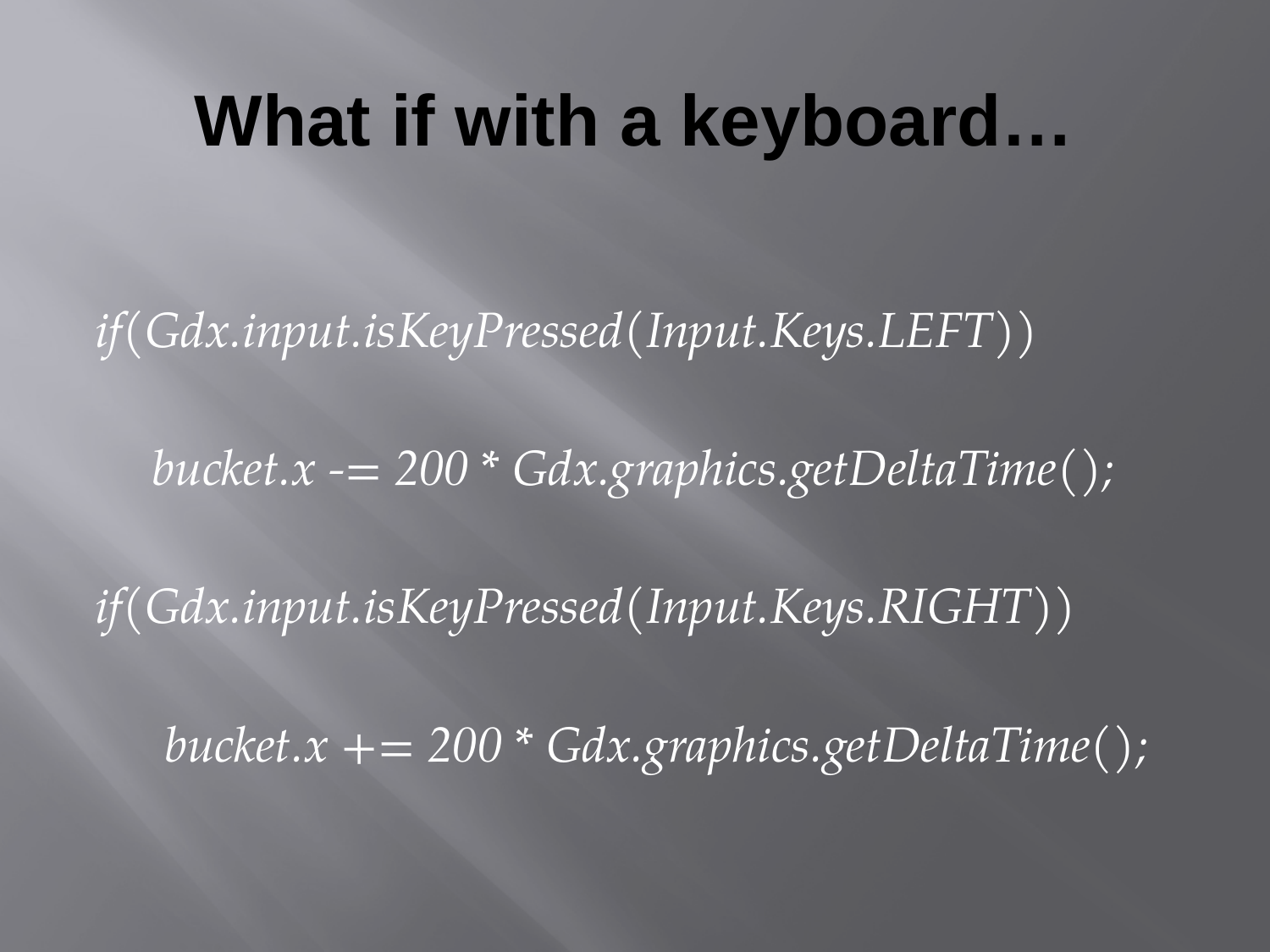

# What if with a keyboard…

if(Gdx.input.isKeyPressed(Input.Keys.LEFT))

	bucket.x -= 200 * Gdx.graphics.getDeltaTime();

if(Gdx.input.isKeyPressed(Input.Keys.RIGHT))

	 bucket.x += 200 * Gdx.graphics.getDeltaTime();